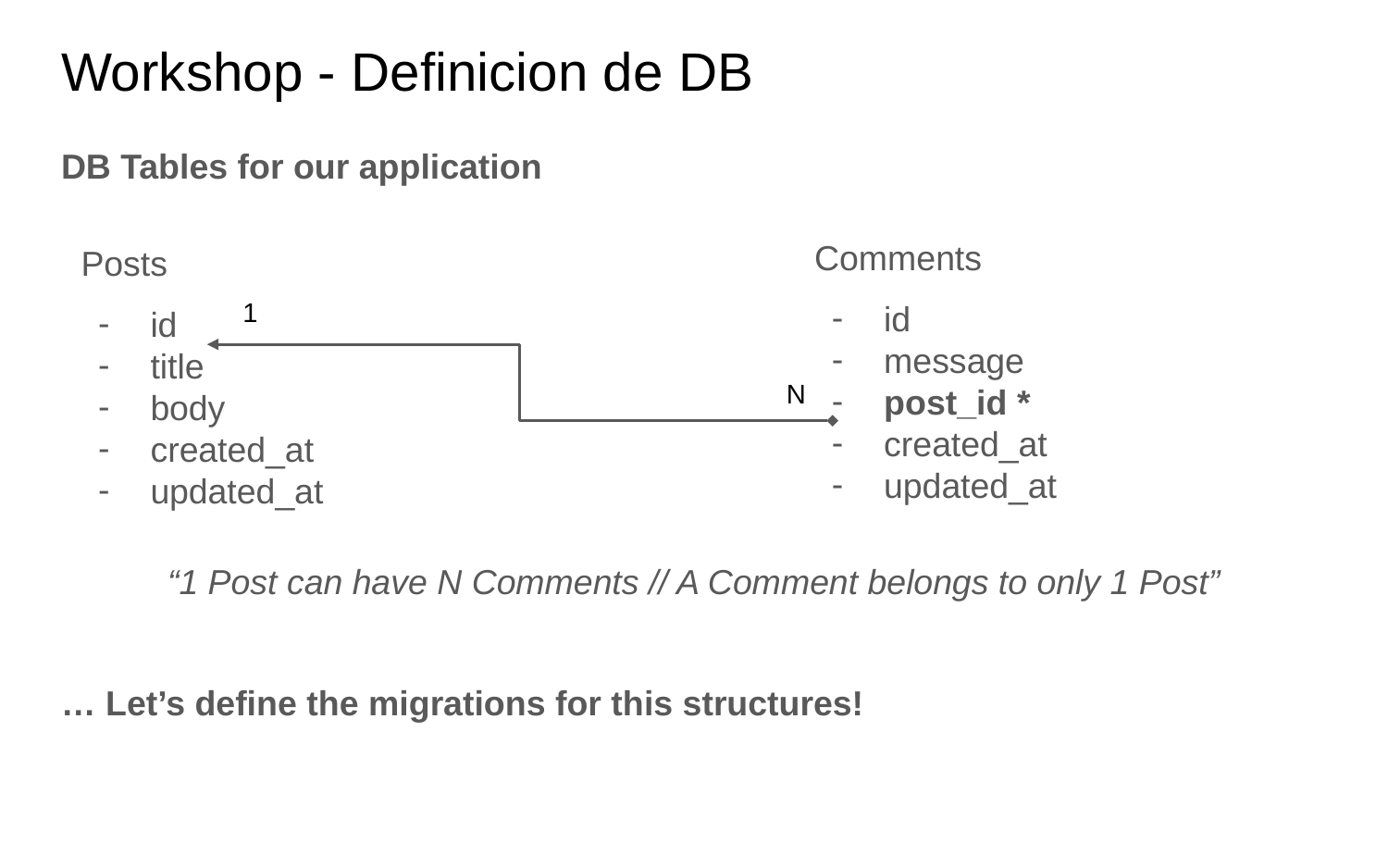

# Workshop - Definicion de DB
DB Tables for our application

Comments
id
message
post_id *
created_at
updated_at

Posts
id
title
body
created_at
updated_at

1
N
“1 Post can have N Comments // A Comment belongs to only 1 Post”

… Let’s define the migrations for this structures!